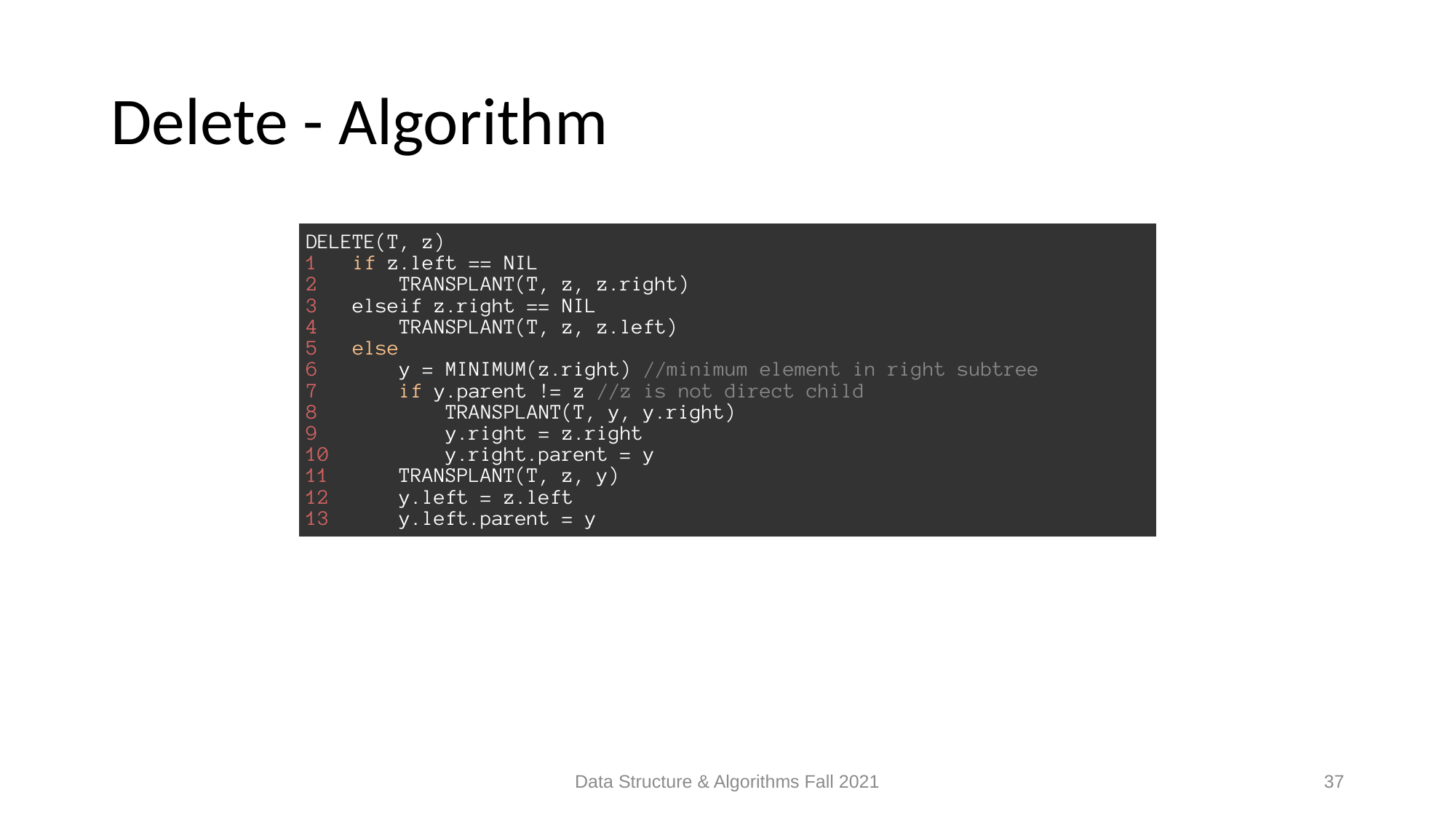

# Delete - Algorithm
| DELETE(T, z) 1   if z.left == NIL 2       TRANSPLANT(T, z, z.right) 3   elseif z.right == NIL 4       TRANSPLANT(T, z, z.left) 5   else 6       y = MINIMUM(z.right) //minimum element in right subtree 7       if y.parent != z //z is not direct child 8           TRANSPLANT(T, y, y.right) 9           y.right = z.right 10          y.right.parent = y 11      TRANSPLANT(T, z, y) 12      y.left = z.left 13      y.left.parent = y |
| --- |
Data Structure & Algorithms Fall 2021
37